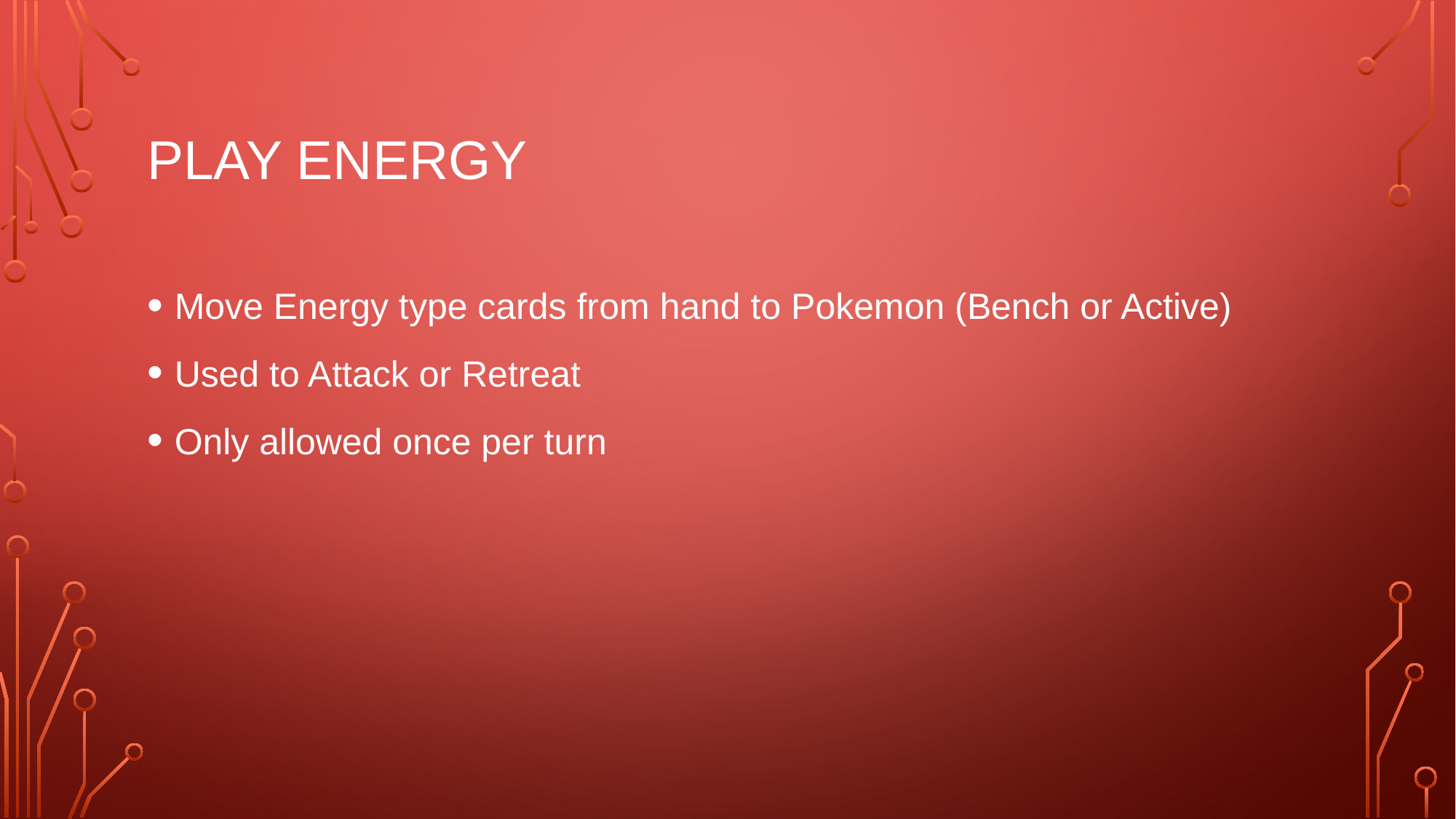

# Play Energy
Move Energy type cards from hand to Pokemon (Bench or Active)
Used to Attack or Retreat
Only allowed once per turn